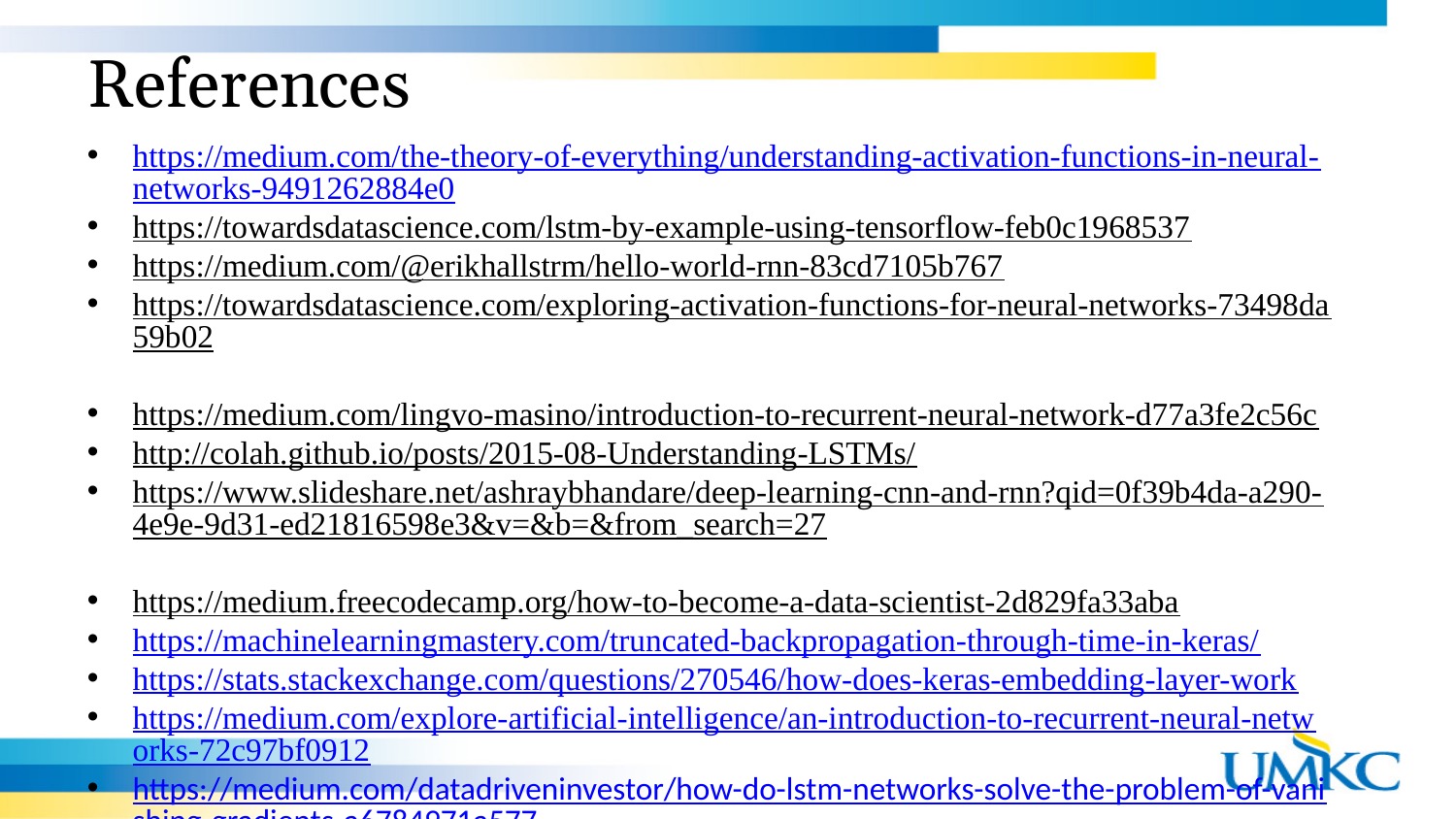

# References
https://medium.com/the-theory-of-everything/understanding-activation-functions-in-neural-networks-9491262884e0
https://towardsdatascience.com/lstm-by-example-using-tensorflow-feb0c1968537
https://medium.com/@erikhallstrm/hello-world-rnn-83cd7105b767
https://towardsdatascience.com/exploring-activation-functions-for-neural-networks-73498da59b02
https://medium.com/lingvo-masino/introduction-to-recurrent-neural-network-d77a3fe2c56c
http://colah.github.io/posts/2015-08-Understanding-LSTMs/
https://www.slideshare.net/ashraybhandare/deep-learning-cnn-and-rnn?qid=0f39b4da-a290-4e9e-9d31-ed21816598e3&v=&b=&from_search=27
https://medium.freecodecamp.org/how-to-become-a-data-scientist-2d829fa33aba
https://machinelearningmastery.com/truncated-backpropagation-through-time-in-keras/
https://stats.stackexchange.com/questions/270546/how-does-keras-embedding-layer-work
https://medium.com/explore-artificial-intelligence/an-introduction-to-recurrent-neural-networks-72c97bf0912
https://medium.com/datadriveninvestor/how-do-lstm-networks-solve-the-problem-of-vanishing-gradients-a6784971a577